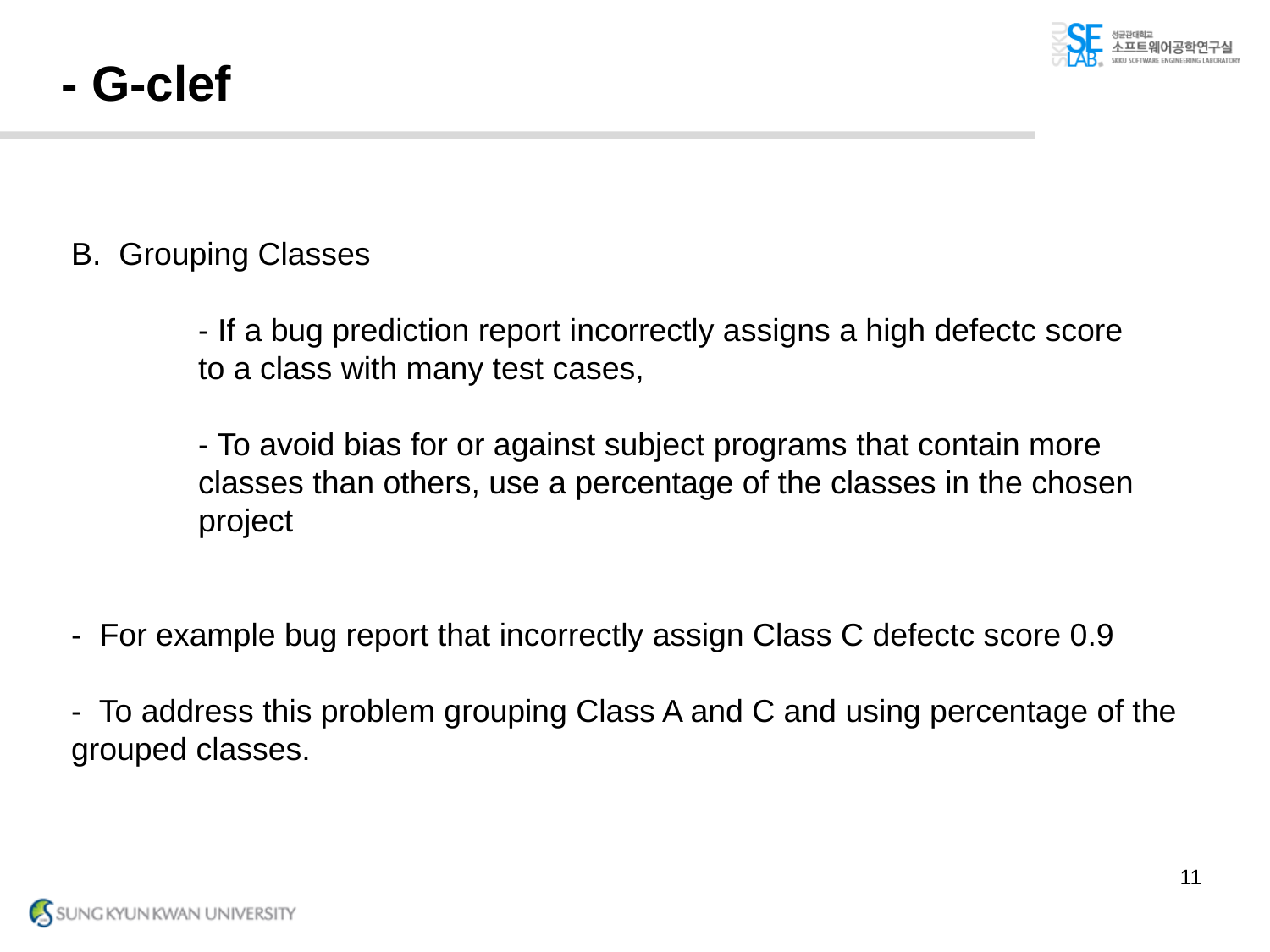

# - G-clef
Grouping Classes

	- If a bug prediction report incorrectly assigns a high defectc score 	to a class with many test cases,

	- To avoid bias for or against subject programs that contain more 	classes than others, use a percentage of the classes in the chosen 	project

-  For example bug report that incorrectly assign Class C defectc score 0.9

-  To address this problem grouping Class A and C and using percentage of the grouped classes.
11